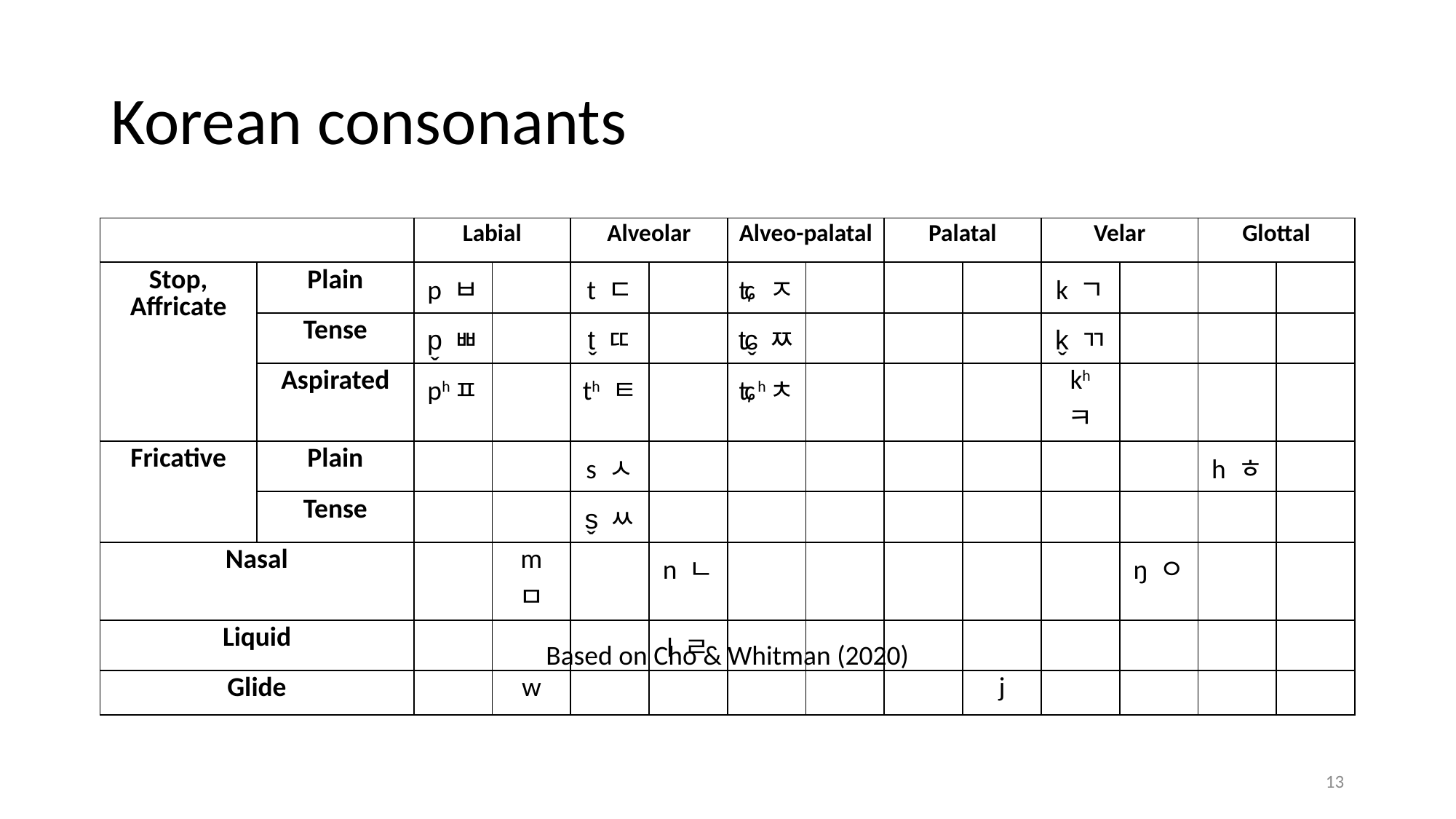

# Korean consonants
|  |  | Labial |  | Alveolar |  | Alveo-palatal |  | Palatal |  | Velar |  | Glottal |  |
| --- | --- | --- | --- | --- | --- | --- | --- | --- | --- | --- | --- | --- | --- |
| Stop, Affricate | Plain | p ㅂ |  | t ㄷ |  | ʨ ㅈ |  |  |  | k ㄱ |  |  |  |
|  | Tense | p̬ ㅃ |  | t̬ ㄸ |  | ʨ̬ ㅉ |  |  |  | k̬ ㄲ |  |  |  |
|  | Aspirated | phㅍ |  | th ㅌ |  | ʨhㅊ |  |  |  | kh ㅋ |  |  |  |
| Fricative | Plain |  |  | s ㅅ |  |  |  |  |  |  |  | h ㅎ |  |
|  | Tense |  |  | s̬ ㅆ |  |  |  |  |  |  |  |  |  |
| Nasal |  |  | m ㅁ |  | n ㄴ |  |  |  |  |  | ŋ ㅇ |  |  |
| Liquid |  |  |  |  | l ㄹ |  |  |  |  |  |  |  |  |
| Glide |  |  | w |  |  |  |  |  | j |  |  |  |  |
Based on Cho & Whitman (2020)
13